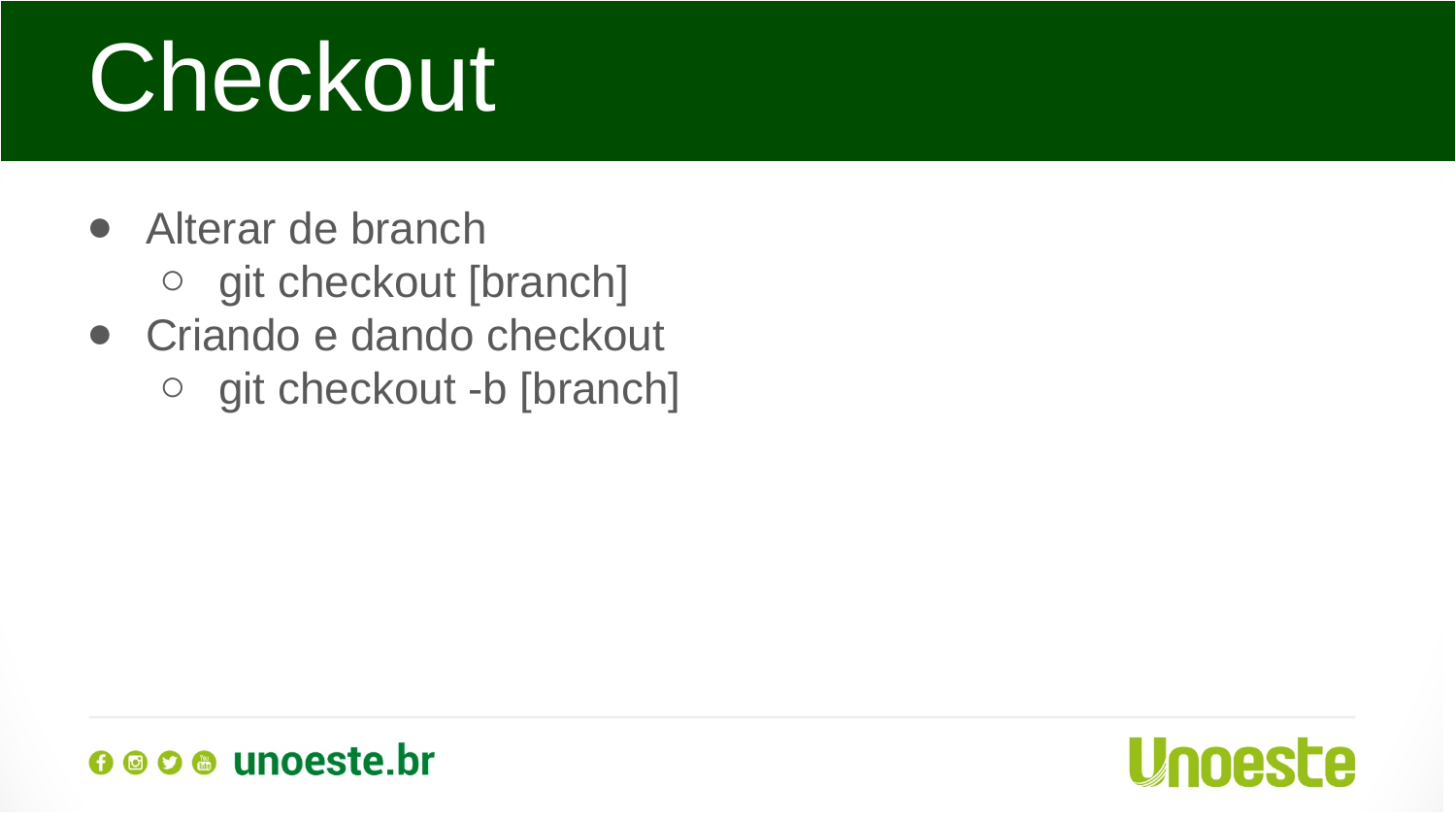

Checkout

Alterar de branch
git checkout [branch]
Criando e dando checkout
git checkout -b [branch]